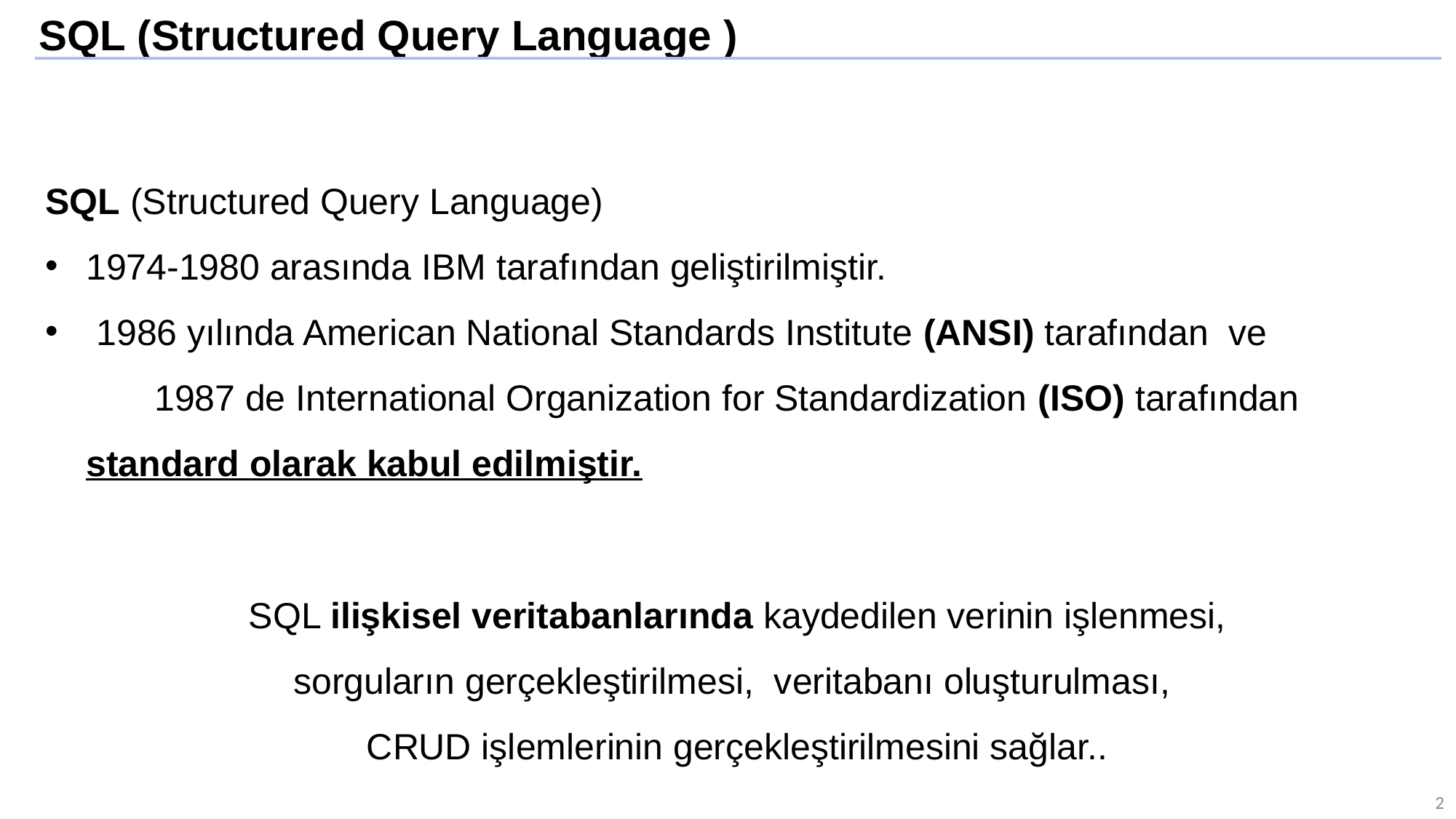

SQL (Structured Query Language )
SQL (Structured Query Language)
1974-1980 arasında IBM tarafından geliştirilmiştir.
 1986 yılında American National Standards Institute (ANSI) tarafından  ve
	1987 de International Organization for Standardization (ISO) tarafından
    standard olarak kabul edilmiştir.
SQL ilişkisel veritabanlarında kaydedilen verinin işlenmesi, sorguların gerçekleştirilmesi,  veritabanı oluşturulması,  CRUD işlemlerinin gerçekleştirilmesini sağlar..
2